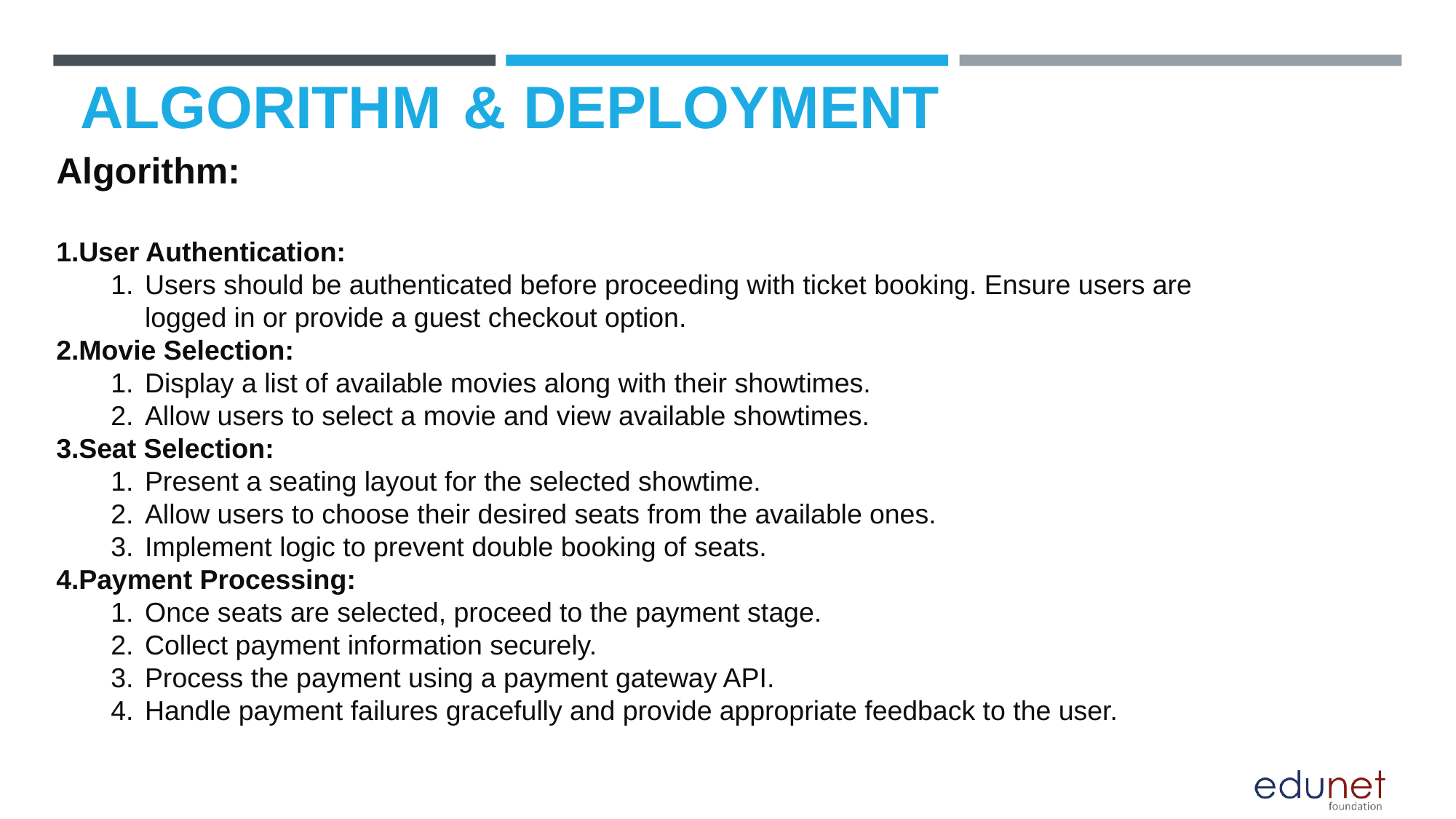

# ALGORITHM & DEPLOYMENT
Algorithm:

User Authentication:
Users should be authenticated before proceeding with ticket booking. Ensure users are logged in or provide a guest checkout option.
Movie Selection:
Display a list of available movies along with their showtimes.
Allow users to select a movie and view available showtimes.
Seat Selection:
Present a seating layout for the selected showtime.
Allow users to choose their desired seats from the available ones.
Implement logic to prevent double booking of seats.
Payment Processing:
Once seats are selected, proceed to the payment stage.
Collect payment information securely.
Process the payment using a payment gateway API.
Handle payment failures gracefully and provide appropriate feedback to the user.